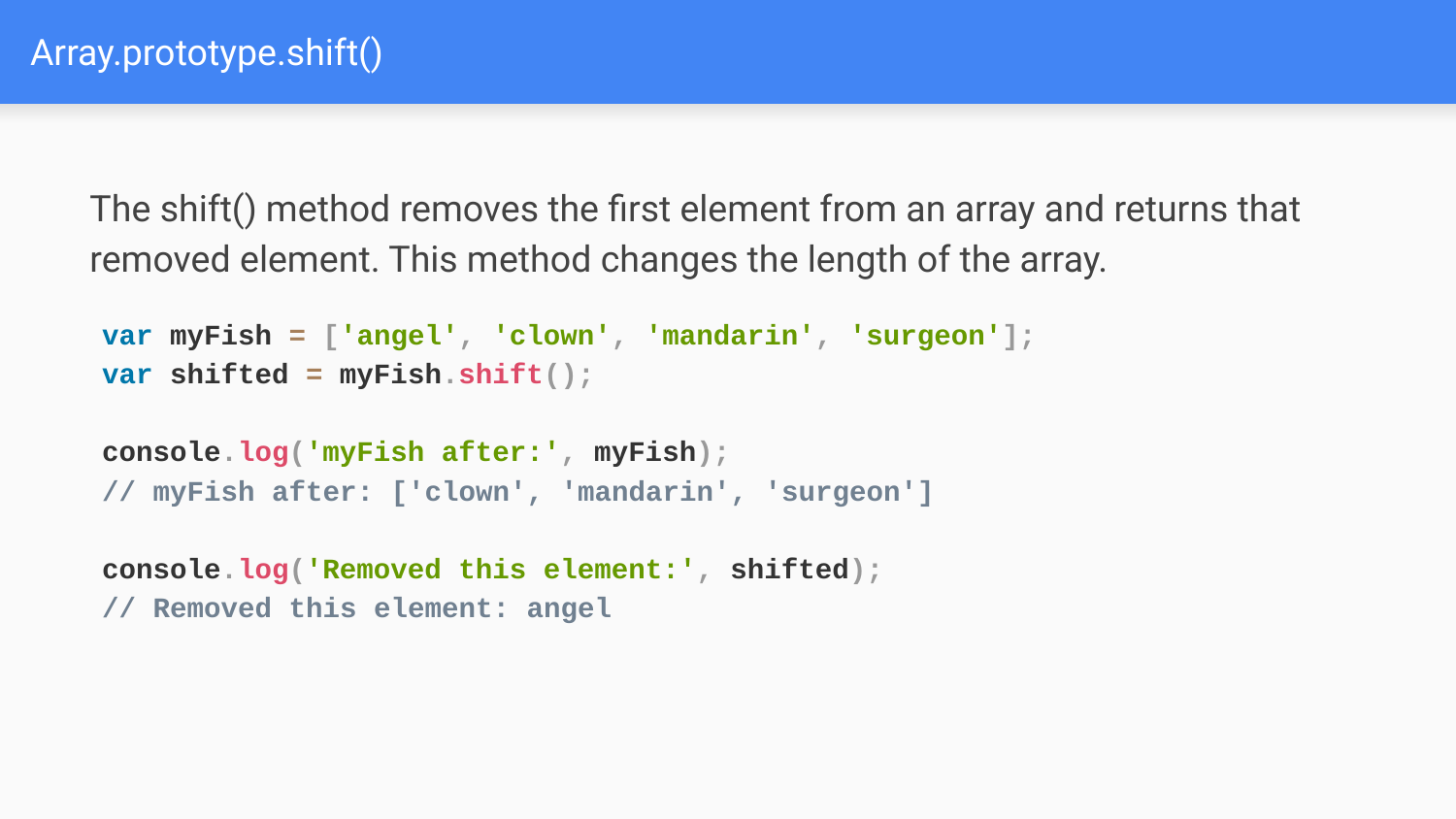

# Array.prototype.shift()
The shift() method removes the first element from an array and returns that removed element. This method changes the length of the array.
var myFish = ['angel', 'clown', 'mandarin', 'surgeon'];
var shifted = myFish.shift();
console.log('myFish after:', myFish);
// myFish after: ['clown', 'mandarin', 'surgeon']
console.log('Removed this element:', shifted);
// Removed this element: angel